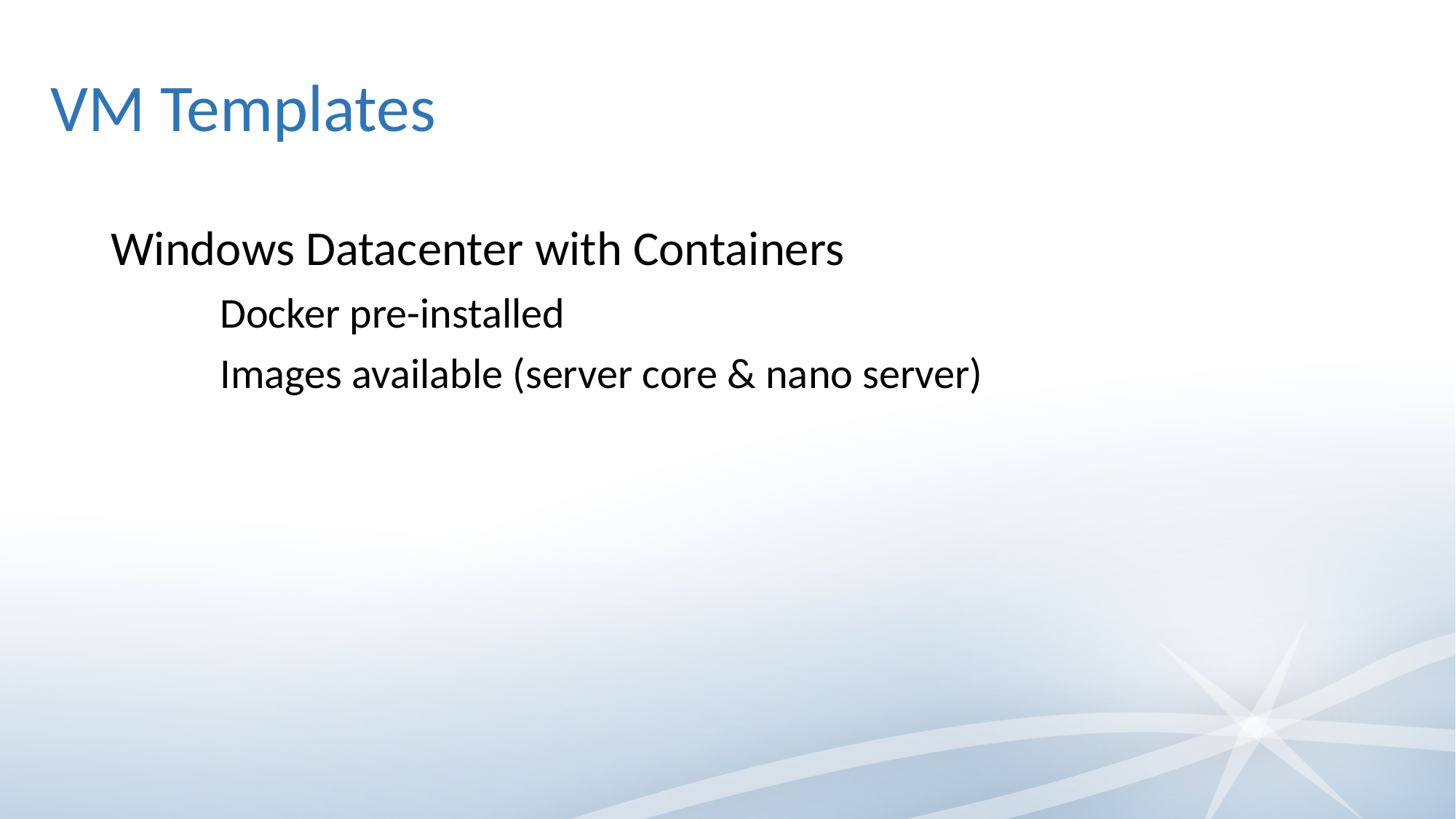

# VM Templates
Windows Datacenter with Containers
	Docker pre-installed
	Images available (server core & nano server)